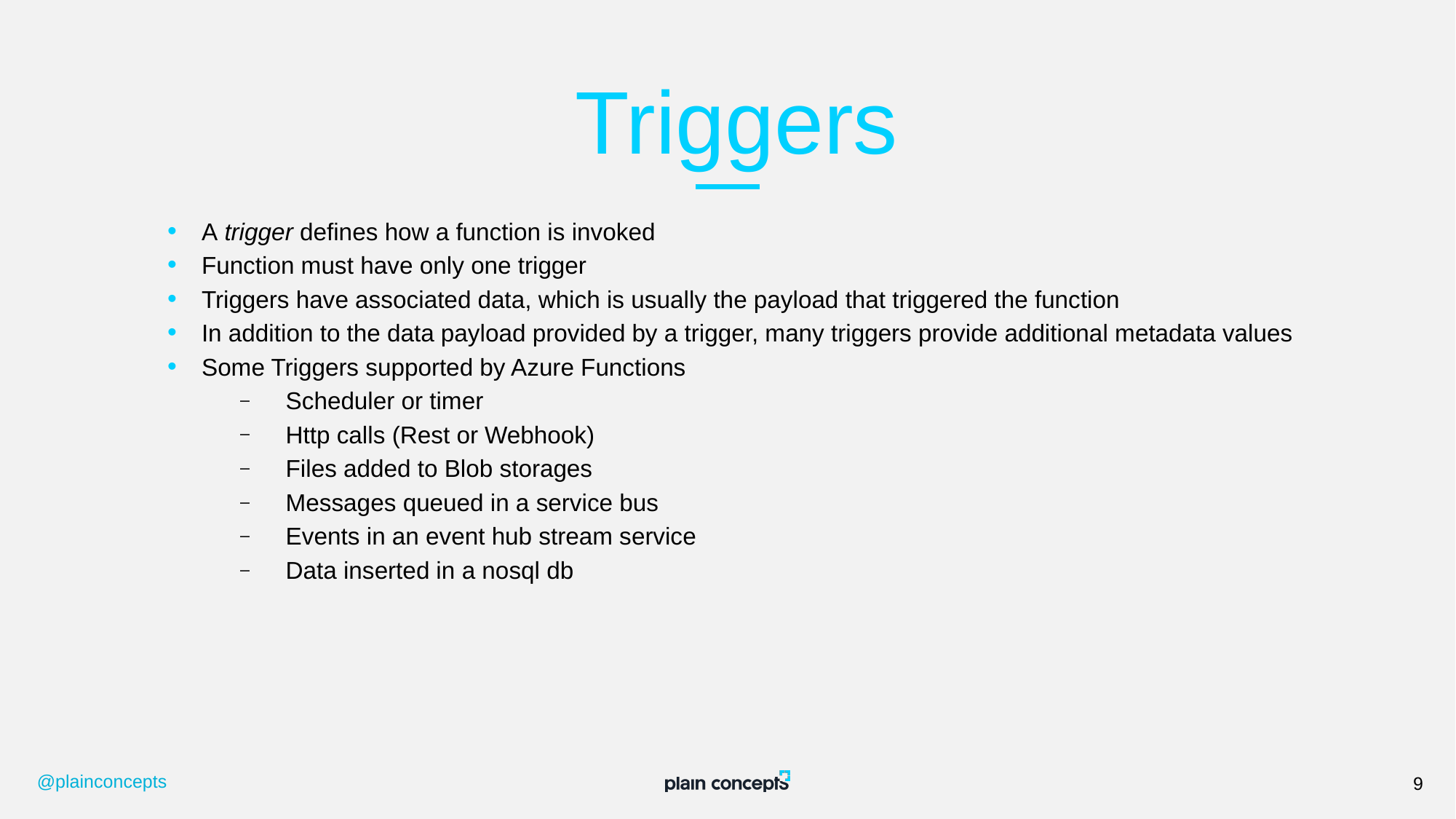

# Triggers
A trigger defines how a function is invoked
Function must have only one trigger
Triggers have associated data, which is usually the payload that triggered the function
In addition to the data payload provided by a trigger, many triggers provide additional metadata values
Some Triggers supported by Azure Functions
Scheduler or timer
Http calls (Rest or Webhook)
Files added to Blob storages
Messages queued in a service bus
Events in an event hub stream service
Data inserted in a nosql db
@plainconcepts
9